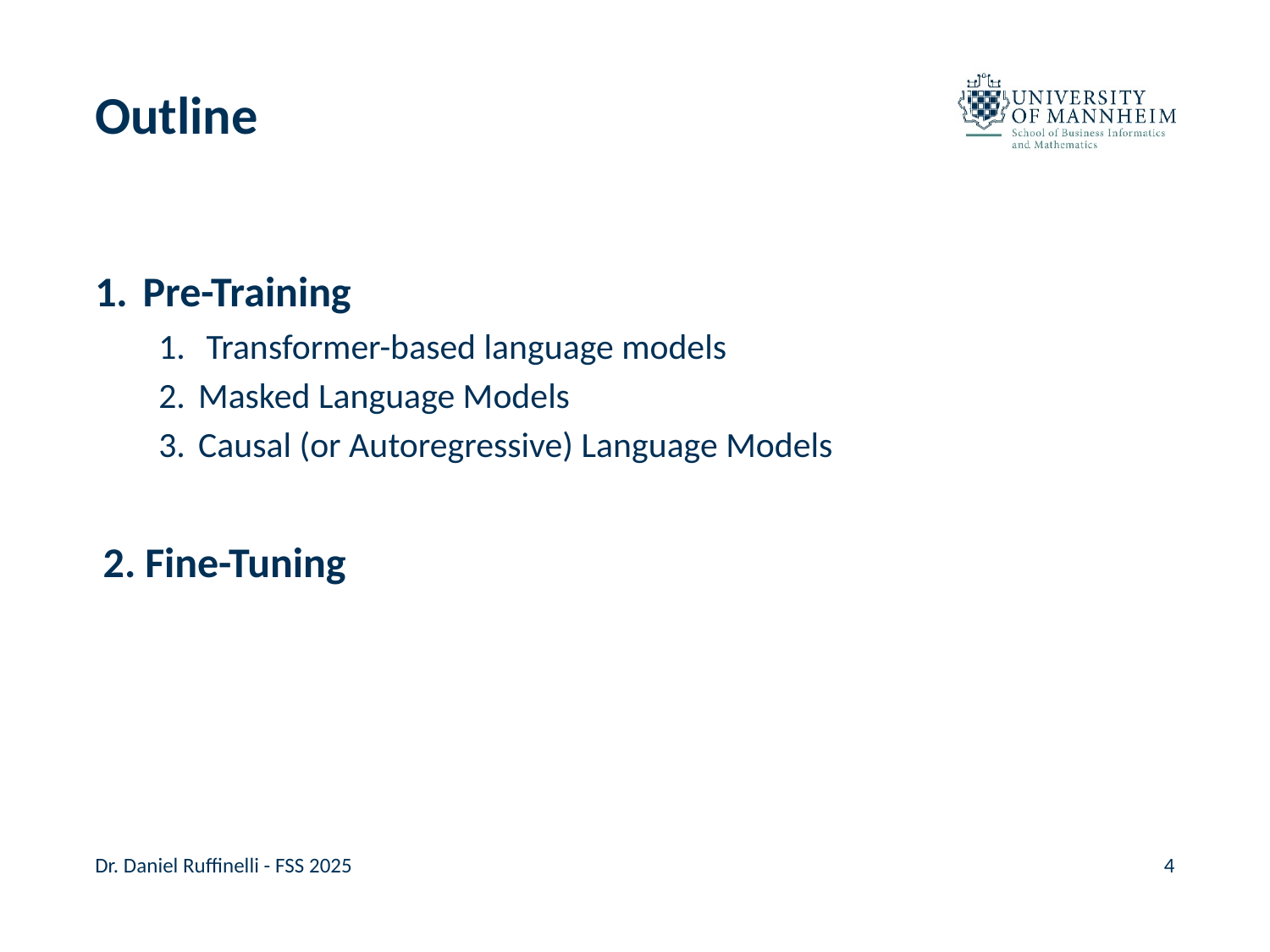

# Outline

Pre-Training
Transformer-based language models
Masked Language Models
Causal (or Autoregressive) Language Models

 Fine-Tuning
Dr. Daniel Ruffinelli - FSS 2025
4